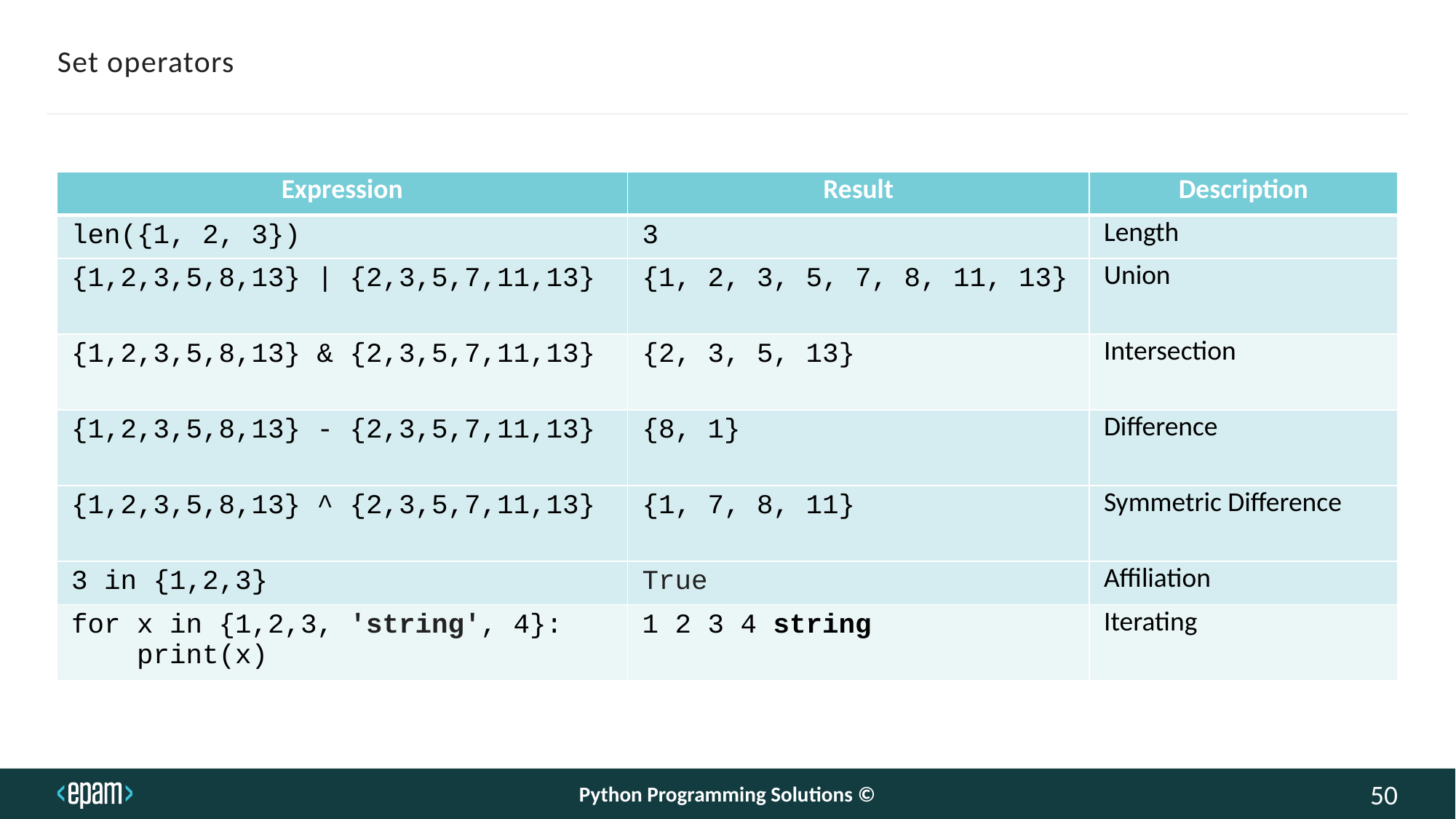

# Set operators
| Expression | Result | Description |
| --- | --- | --- |
| len({1, 2, 3}) | 3 | Length |
| {1,2,3,5,8,13} | {2,3,5,7,11,13} | {1, 2, 3, 5, 7, 8, 11, 13} | Union |
| {1,2,3,5,8,13} & {2,3,5,7,11,13} | {2, 3, 5, 13} | Intersection |
| {1,2,3,5,8,13} - {2,3,5,7,11,13} | {8, 1} | Difference |
| {1,2,3,5,8,13} ^ {2,3,5,7,11,13} | {1, 7, 8, 11} | Symmetric Difference |
| 3 in {1,2,3} | True | Affiliation |
| for x in {1,2,3, 'string', 4}: print(x) | 1 2 3 4 string | Iterating |
Python Programming Solutions ©
50